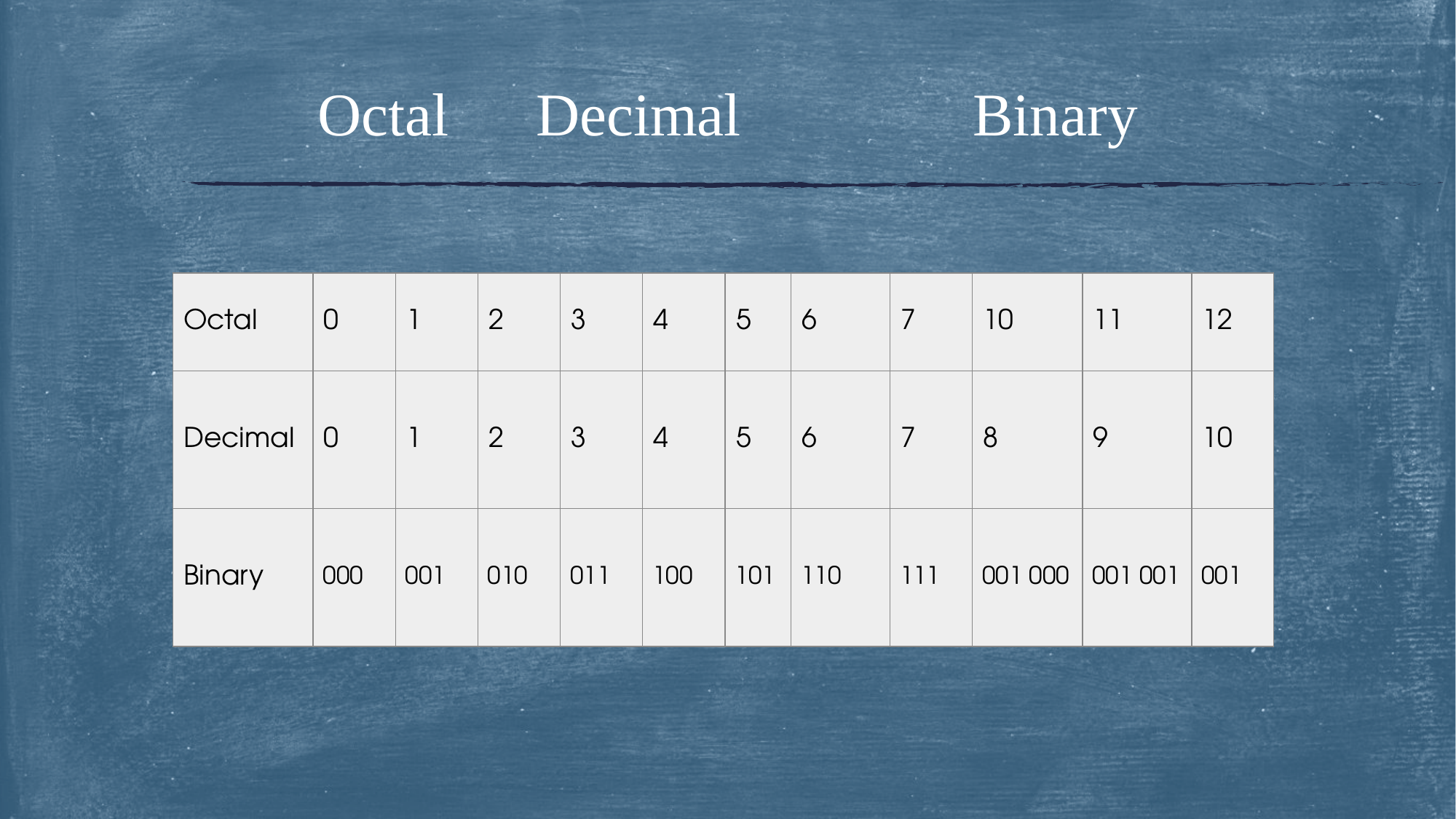

# Octal 	Decimal 		Binary
| Octal | 0 | 1 | 2 | 3 | 4 | 5 | 6 | 7 | 10 | 11 | 12 |
| --- | --- | --- | --- | --- | --- | --- | --- | --- | --- | --- | --- |
| Decimal | 0 | 1 | 2 | 3 | 4 | 5 | 6 | 7 | 8 | 9 | 10 |
| Binary | 000 | 001 | 010 | 011 | 100 | 101 | 110 | 111 | 001 000 | 001 001 | 001 |